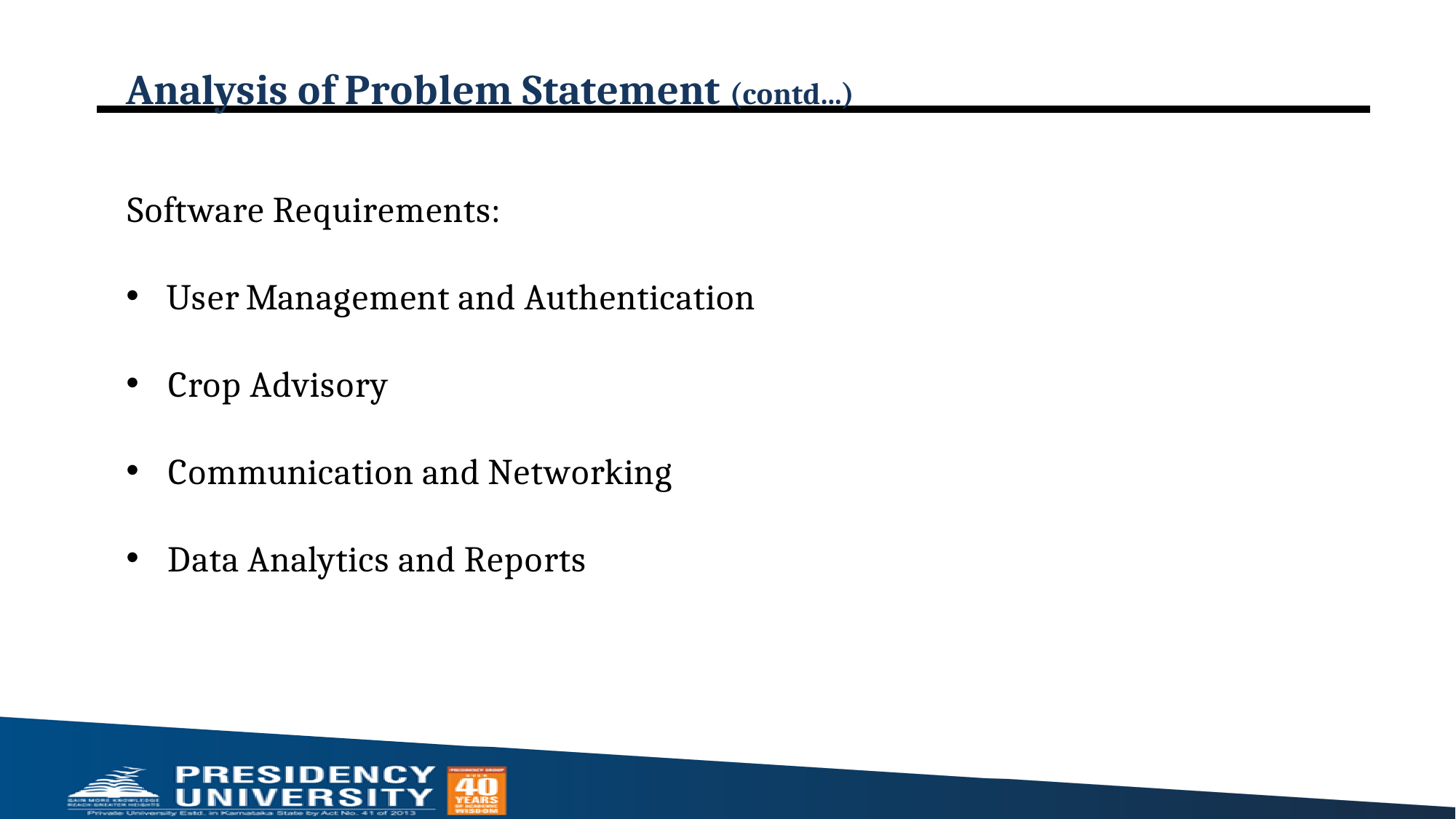

# Analysis of Problem Statement (contd...)
Software Requirements:
User Management and Authentication
Crop Advisory
Communication and Networking
Data Analytics and Reports